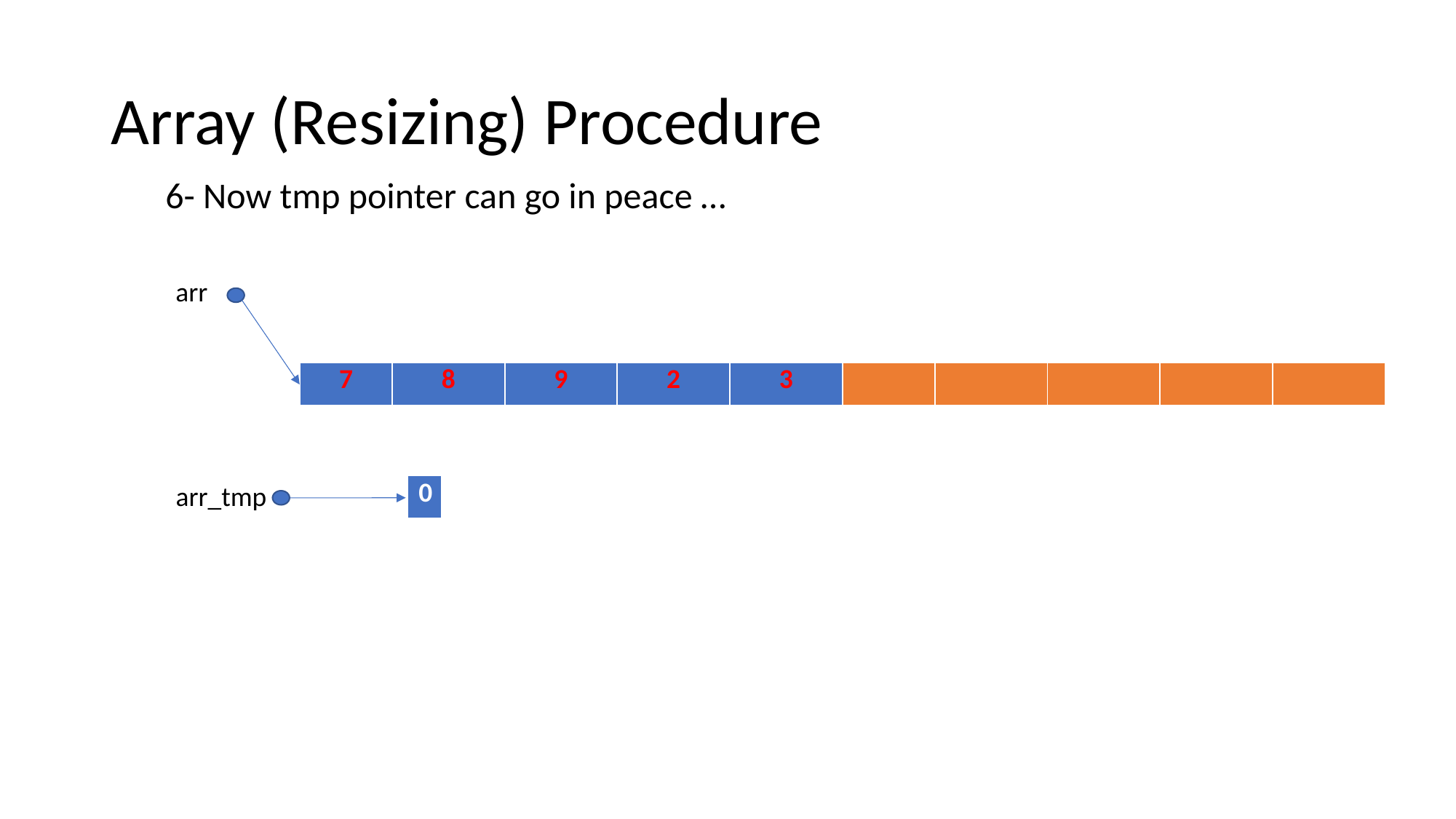

# Array (Resizing) Procedure
6- Now tmp pointer can go in peace …

arr

| 7 | 8 | 9 | 2 | 3 |
| --- | --- | --- | --- | --- |
|  |  |  |  |  |
| --- | --- | --- | --- | --- |
arr_tmp
| 0 |
| --- |